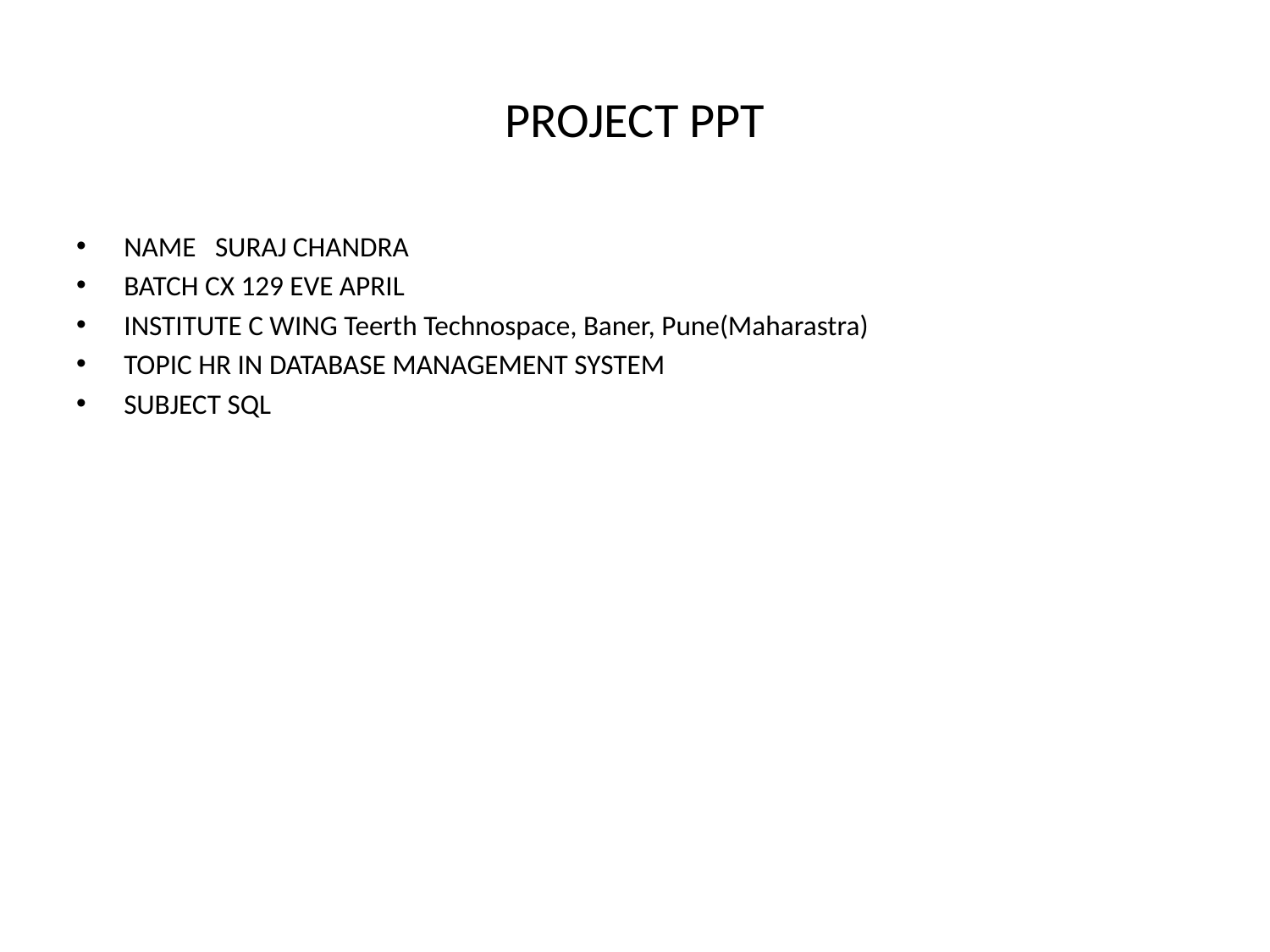

# PROJECT PPT
NAME   SURAJ CHANDRA
BATCH CX 129 EVE APRIL
INSTITUTE C WING Teerth Technospace, Baner, Pune(Maharastra)
TOPIC HR IN DATABASE MANAGEMENT SYSTEM
SUBJECT SQL